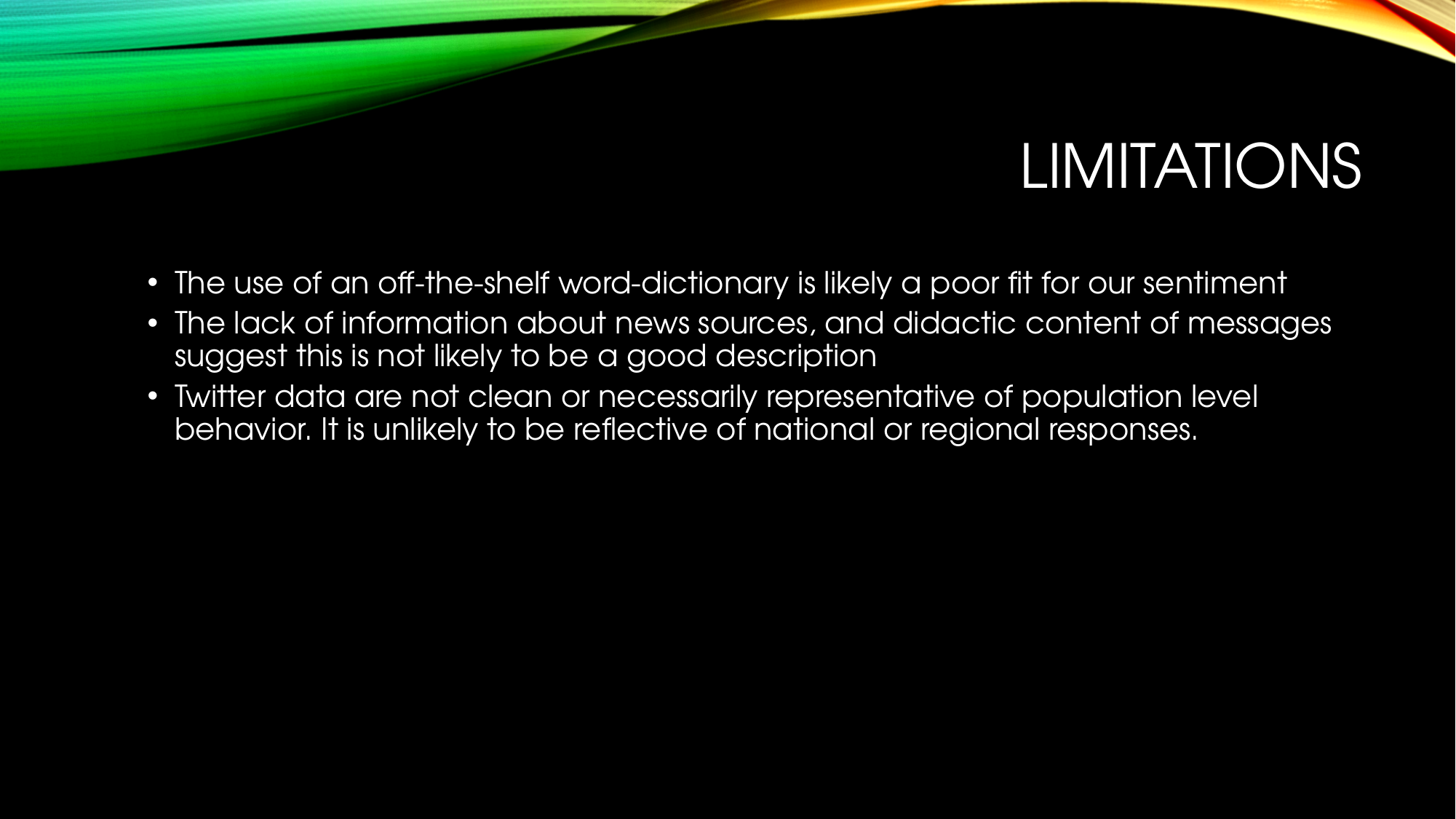

# Limitations
The use of an off-the-shelf word-dictionary is likely a poor fit for our sentiment
The lack of information about news sources, and didactic content of messages suggest this is not likely to be a good description
Twitter data are not clean or necessarily representative of population level behavior. It is unlikely to be reflective of national or regional responses.